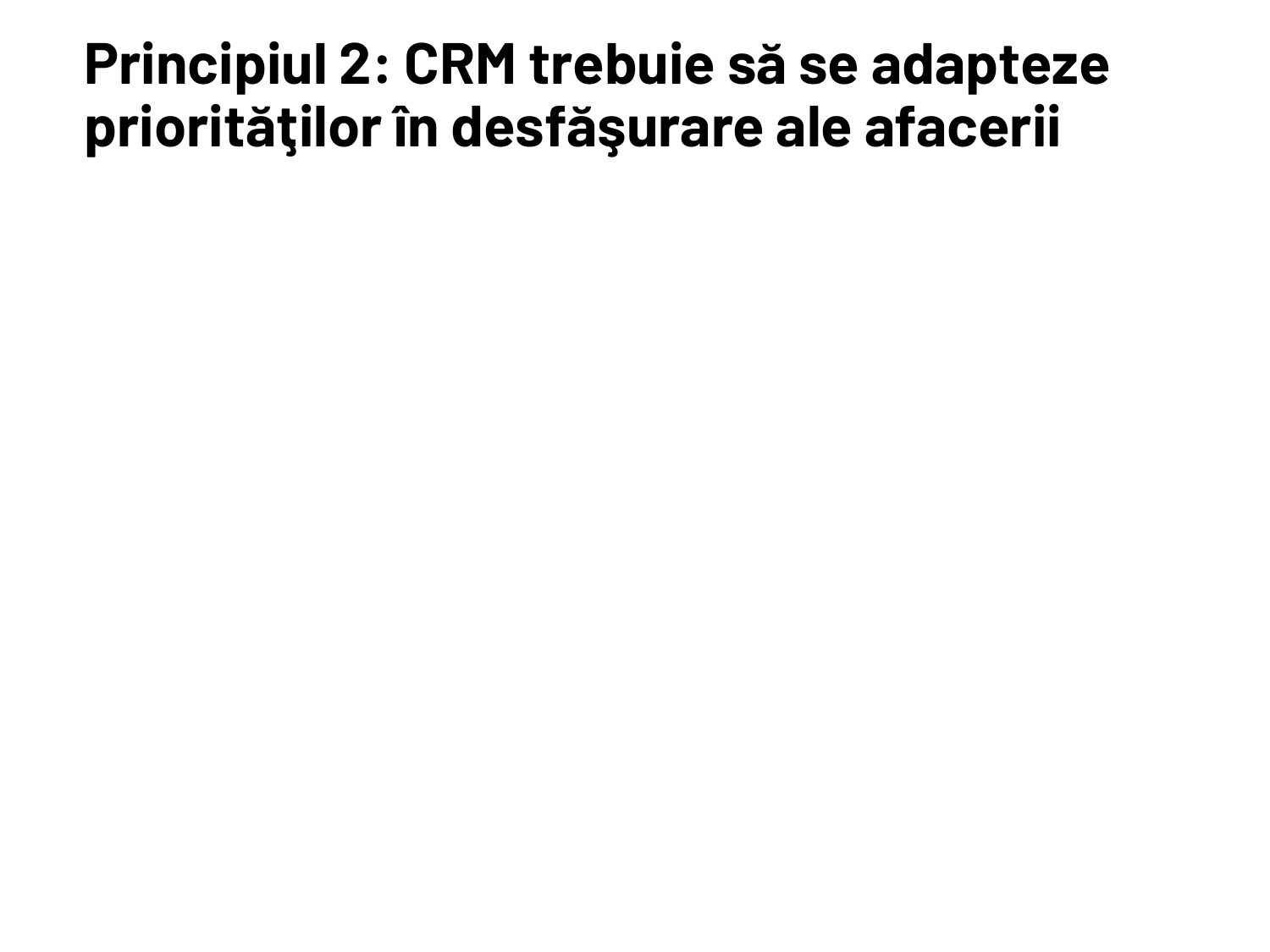

# Principiul 2: CRM trebuie să se adapteze priorităţilor în desfăşurare ale afacerii